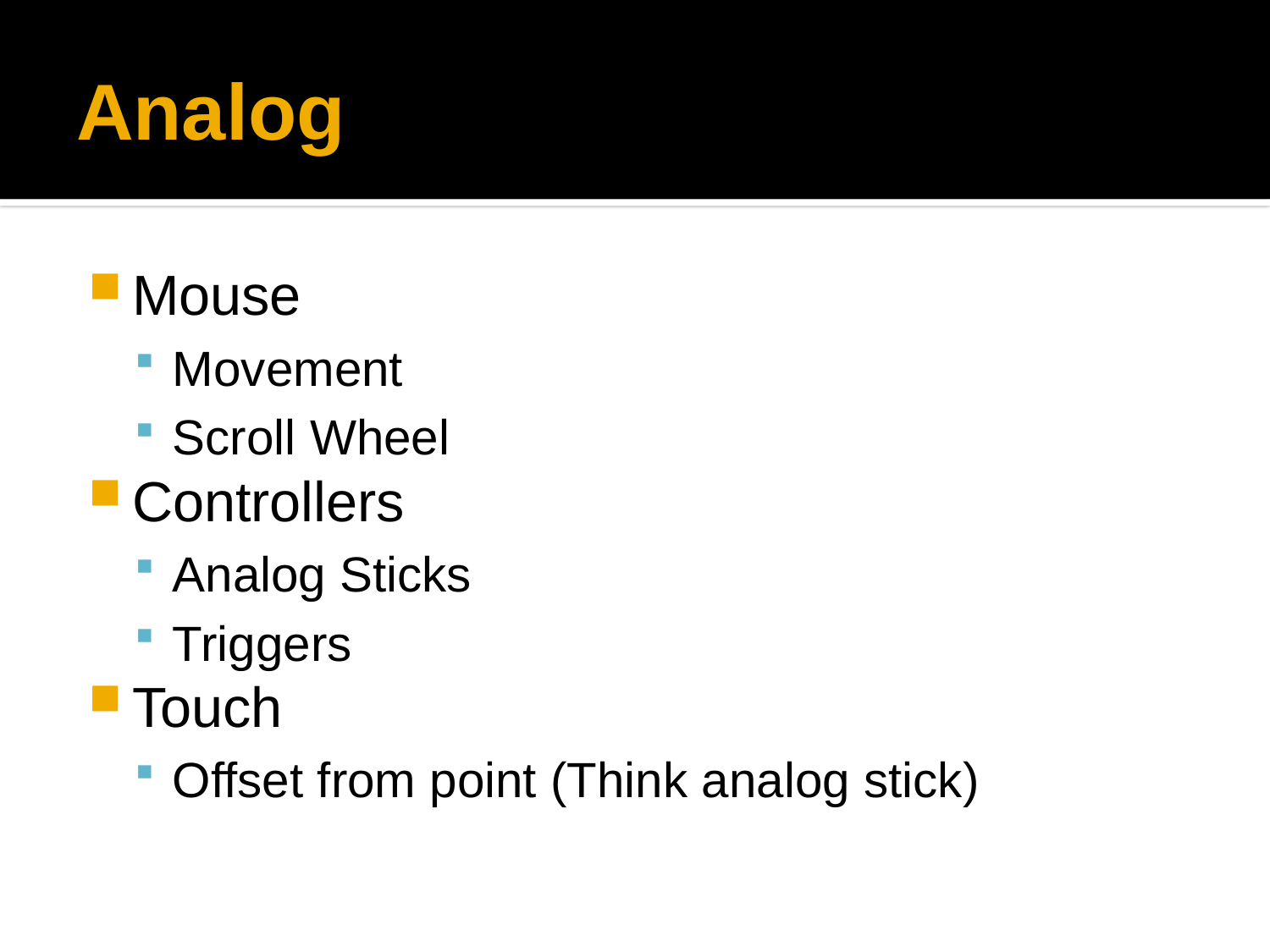

# Analog
Mouse
Movement
Scroll Wheel
Controllers
Analog Sticks
Triggers
Touch
Offset from point (Think analog stick)